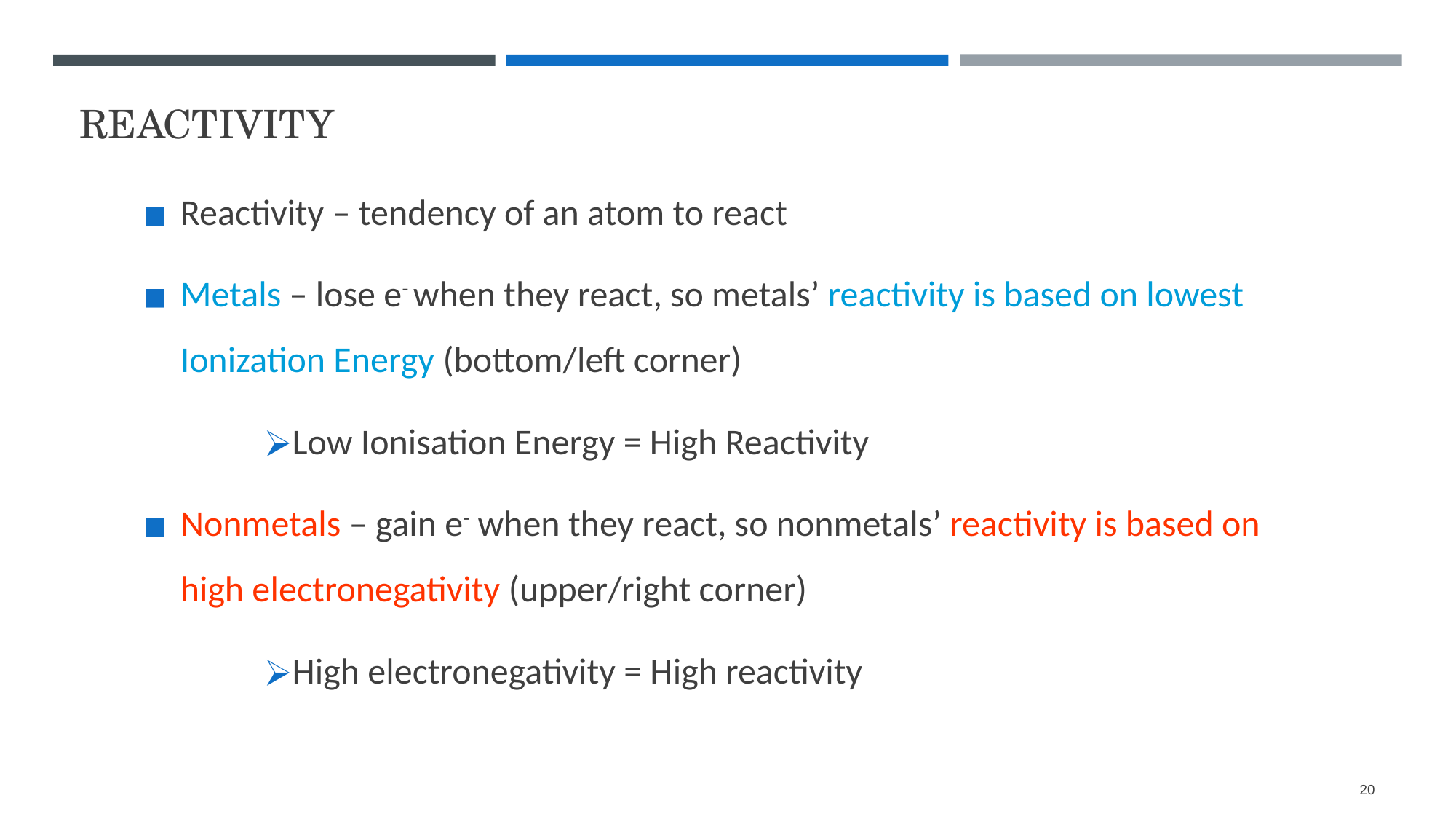

# REACTIVITY
Reactivity – tendency of an atom to react
Metals – lose e- when they react, so metals’ reactivity is based on lowest Ionization Energy (bottom/left corner)
Low Ionisation Energy = High Reactivity
Nonmetals – gain e- when they react, so nonmetals’ reactivity is based on high electronegativity (upper/right corner)
High electronegativity = High reactivity
20